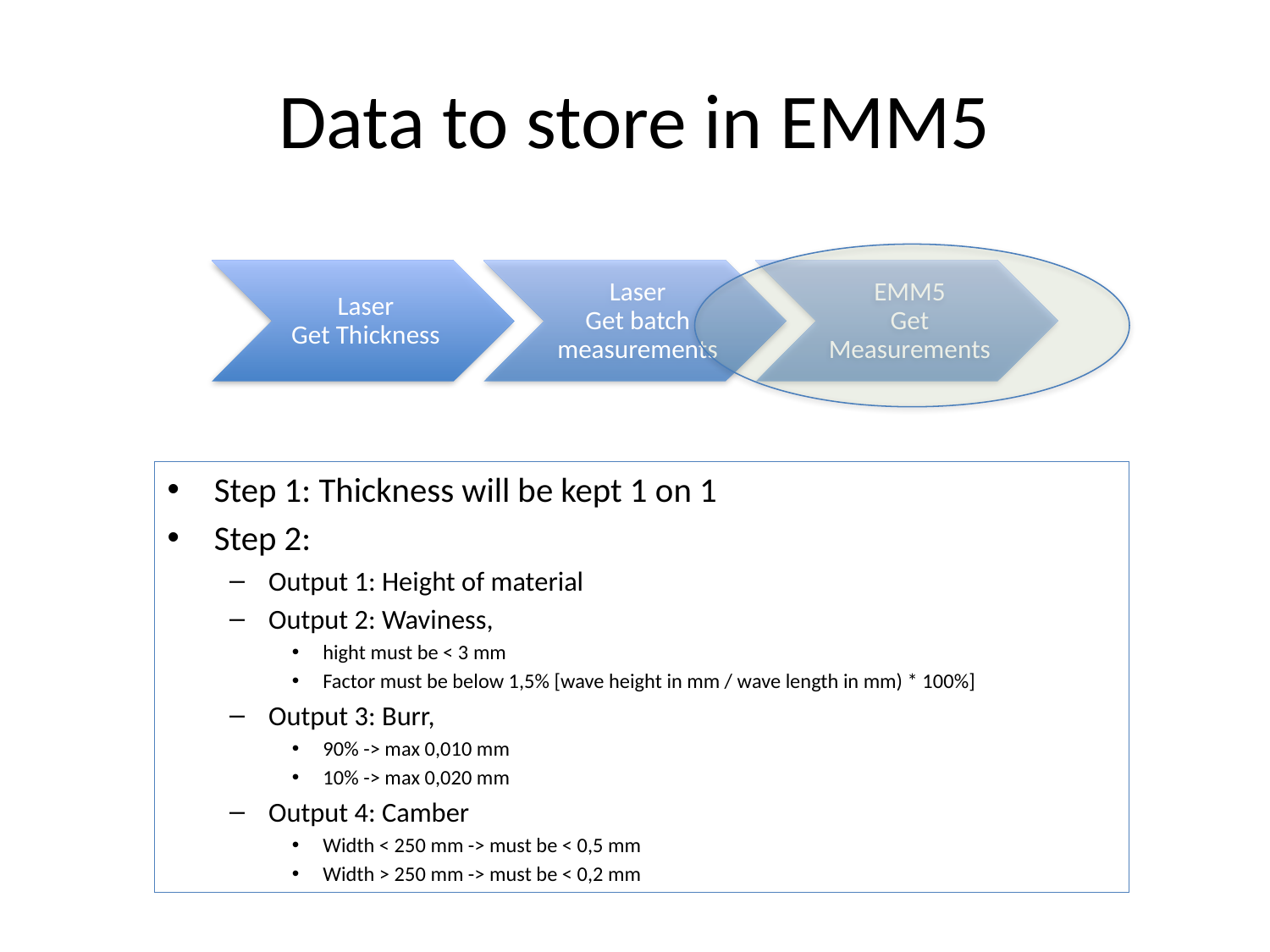

# Data to store in EMM5
Laser
Get Thickness
Laser
Get batch measurements
EMM5
Get Measurements

Step 1: Thickness will be kept 1 on 1
Step 2:
Output 1: Height of material
Output 2: Waviness,
hight must be < 3 mm
Factor must be below 1,5% [wave height in mm / wave length in mm) * 100%]
Output 3: Burr,
90% -> max 0,010 mm
10% -> max 0,020 mm
Output 4: Camber
Width < 250 mm -> must be < 0,5 mm
Width > 250 mm -> must be < 0,2 mm